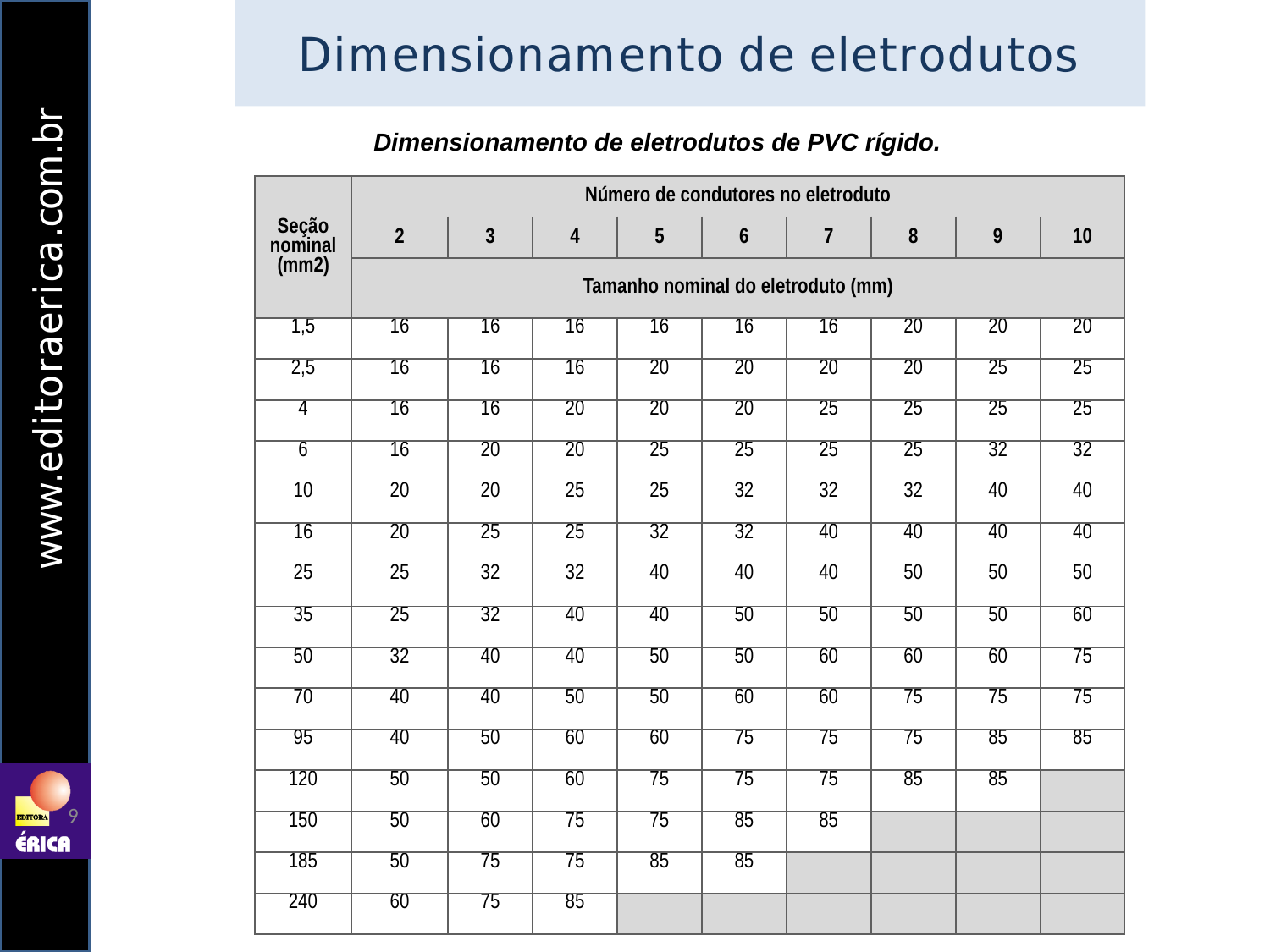

# Dimensionamento de eletrodutos
        Dimensionamento de eletrodutos de PVC rígido.

| Seção nominal (mm2) | Número de condutores no eletroduto |  |  |  |  |  |  |  |  |
| --- | --- | --- | --- | --- | --- | --- | --- | --- | --- |
|  | 2 | 3 | 4 | 5 | 6 | 7 | 8 | 9 | 10 |
|  | Tamanho nominal do eletroduto (mm) |  |  |  |  |  |  |  |  |
| 1,5 | 16 | 16 | 16 | 16 | 16 | 16 | 20 | 20 | 20 |
| 2,5 | 16 | 16 | 16 | 20 | 20 | 20 | 20 | 25 | 25 |
| 4 | 16 | 16 | 20 | 20 | 20 | 25 | 25 | 25 | 25 |
| 6 | 16 | 20 | 20 | 25 | 25 | 25 | 25 | 32 | 32 |
| 10 | 20 | 20 | 25 | 25 | 32 | 32 | 32 | 40 | 40 |
| 16 | 20 | 25 | 25 | 32 | 32 | 40 | 40 | 40 | 40 |
| 25 | 25 | 32 | 32 | 40 | 40 | 40 | 50 | 50 | 50 |
| 35 | 25 | 32 | 40 | 40 | 50 | 50 | 50 | 50 | 60 |
| 50 | 32 | 40 | 40 | 50 | 50 | 60 | 60 | 60 | 75 |
| 70 | 40 | 40 | 50 | 50 | 60 | 60 | 75 | 75 | 75 |
| 95 | 40 | 50 | 60 | 60 | 75 | 75 | 75 | 85 | 85 |
| 120 | 50 | 50 | 60 | 75 | 75 | 75 | 85 | 85 |  |
| 150 | 50 | 60 | 75 | 75 | 85 | 85 |  |  |  |
| 185 | 50 | 75 | 75 | 85 | 85 |  |  |  |  |
| 240 | 60 | 75 | 85 |  |  |  |  |  |  |